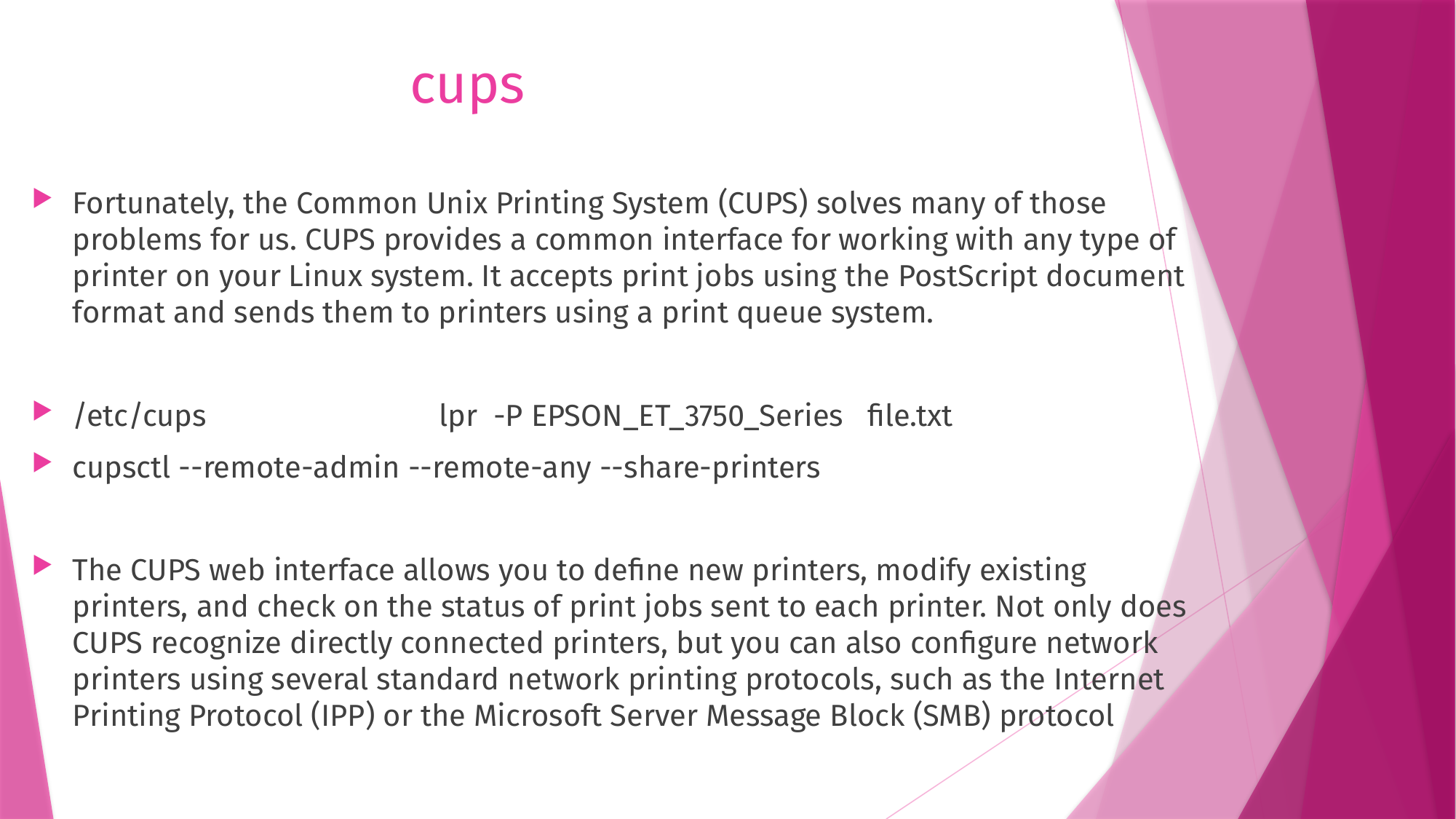

# cups
Fortunately, the Common Unix Printing System (CUPS) solves many of those problems for us. CUPS provides a common interface for working with any type of printer on your Linux system. It accepts print jobs using the PostScript document format and sends them to printers using a print queue system.

/etc/cups                             lpr  -P EPSON_ET_3750_Series   file.txt
cupsctl --remote-admin --remote-any --share-printers

The CUPS web interface allows you to define new printers, modify existing printers, and check on the status of print jobs sent to each printer. Not only does CUPS recognize directly connected printers, but you can also configure network printers using several standard network printing protocols, such as the Internet Printing Protocol (IPP) or the Microsoft Server Message Block (SMB) protocol